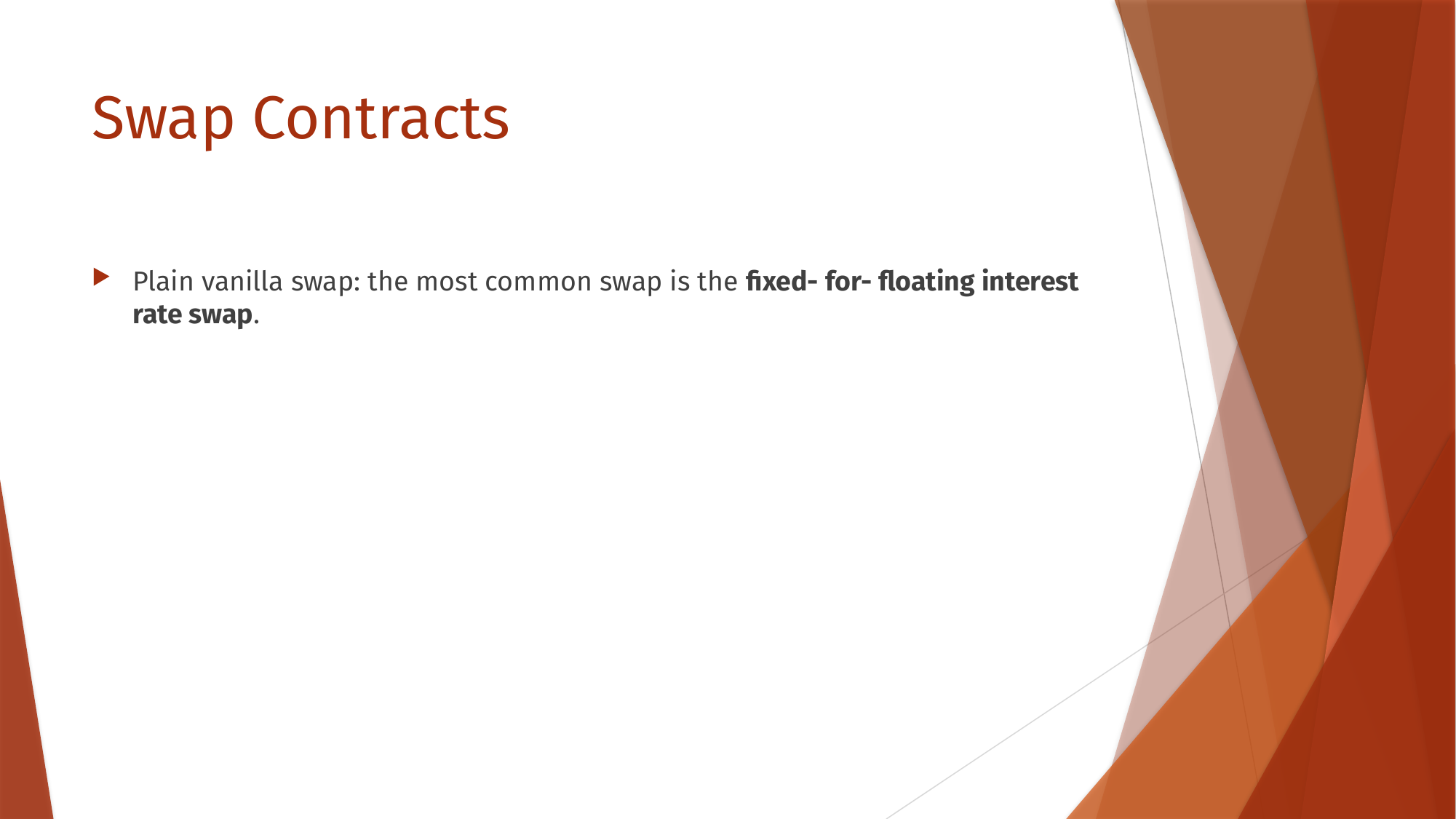

# Swap Contracts
Plain vanilla swap: the most common swap is the fixed- for- floating interest rate swap.